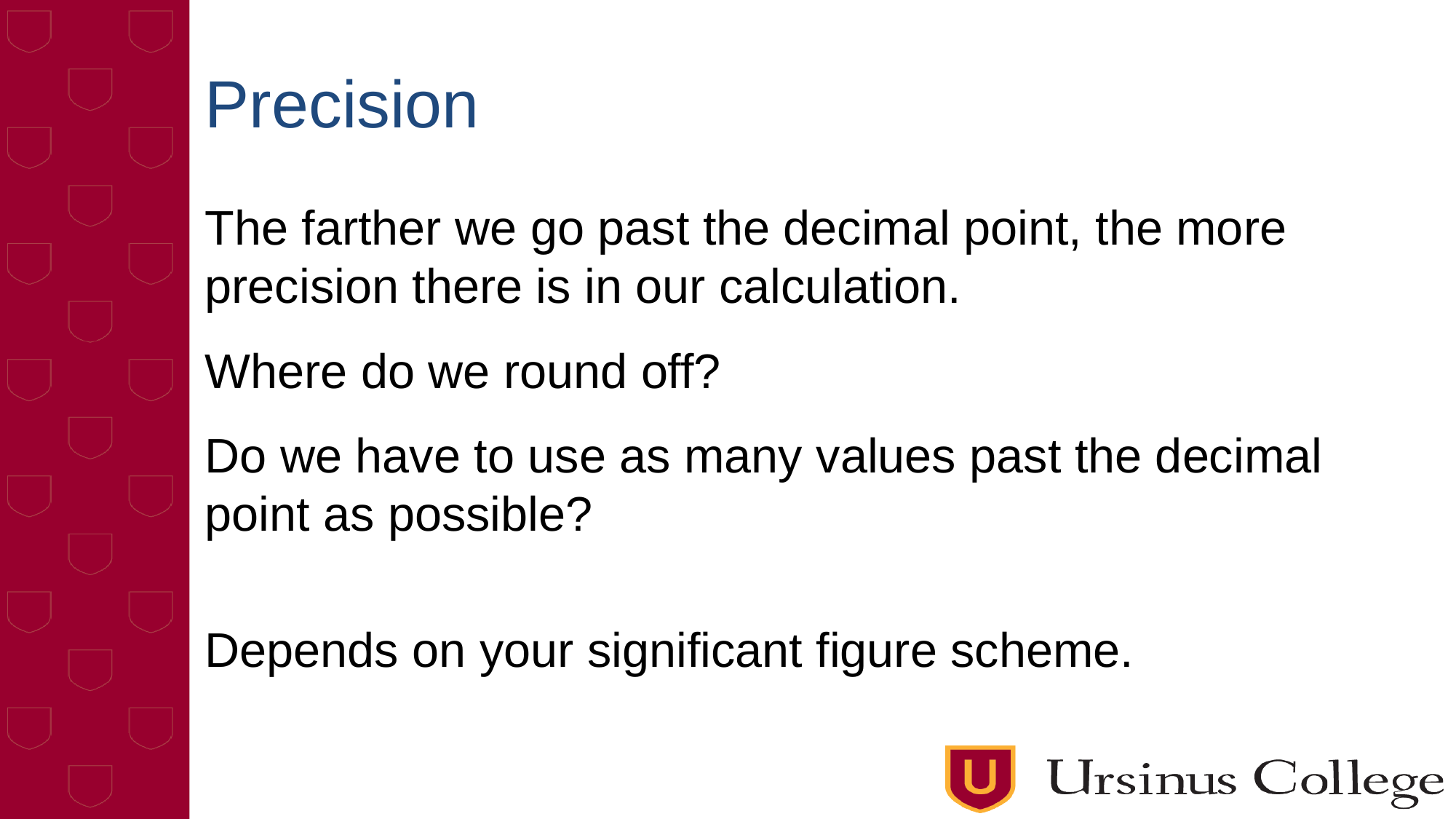

# Precision
The farther we go past the decimal point, the more precision there is in our calculation.

Where do we round off?

Do we have to use as many values past the decimal point as possible?

Depends on your significant figure scheme.